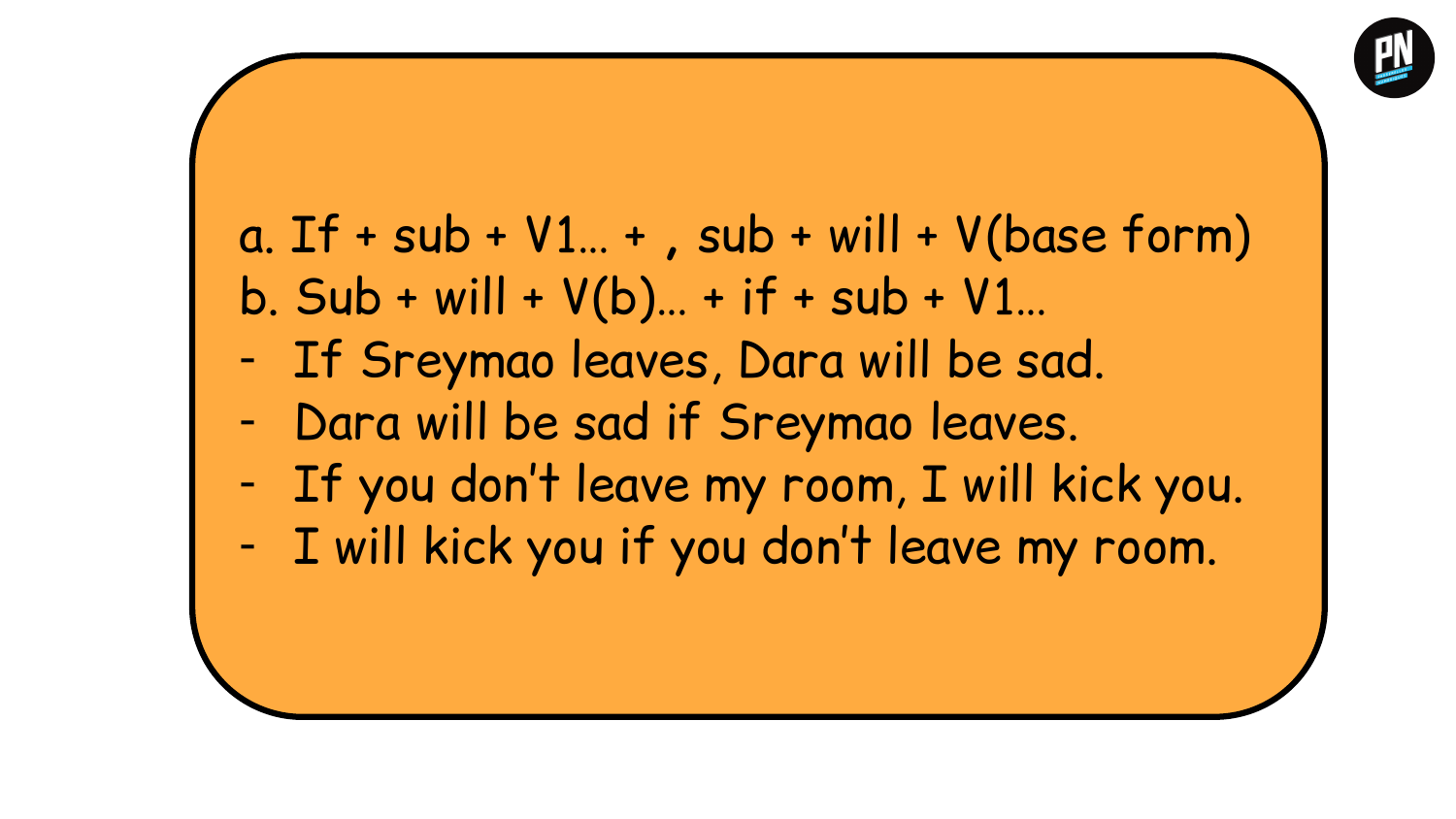

a. If + sub + V1… + , sub + will + V(base form)
b. Sub + will + V(b)… + if + sub + V1…
If Sreymao leaves, Dara will be sad.
Dara will be sad if Sreymao leaves.
If you don’t leave my room, I will kick you.
I will kick you if you don’t leave my room.